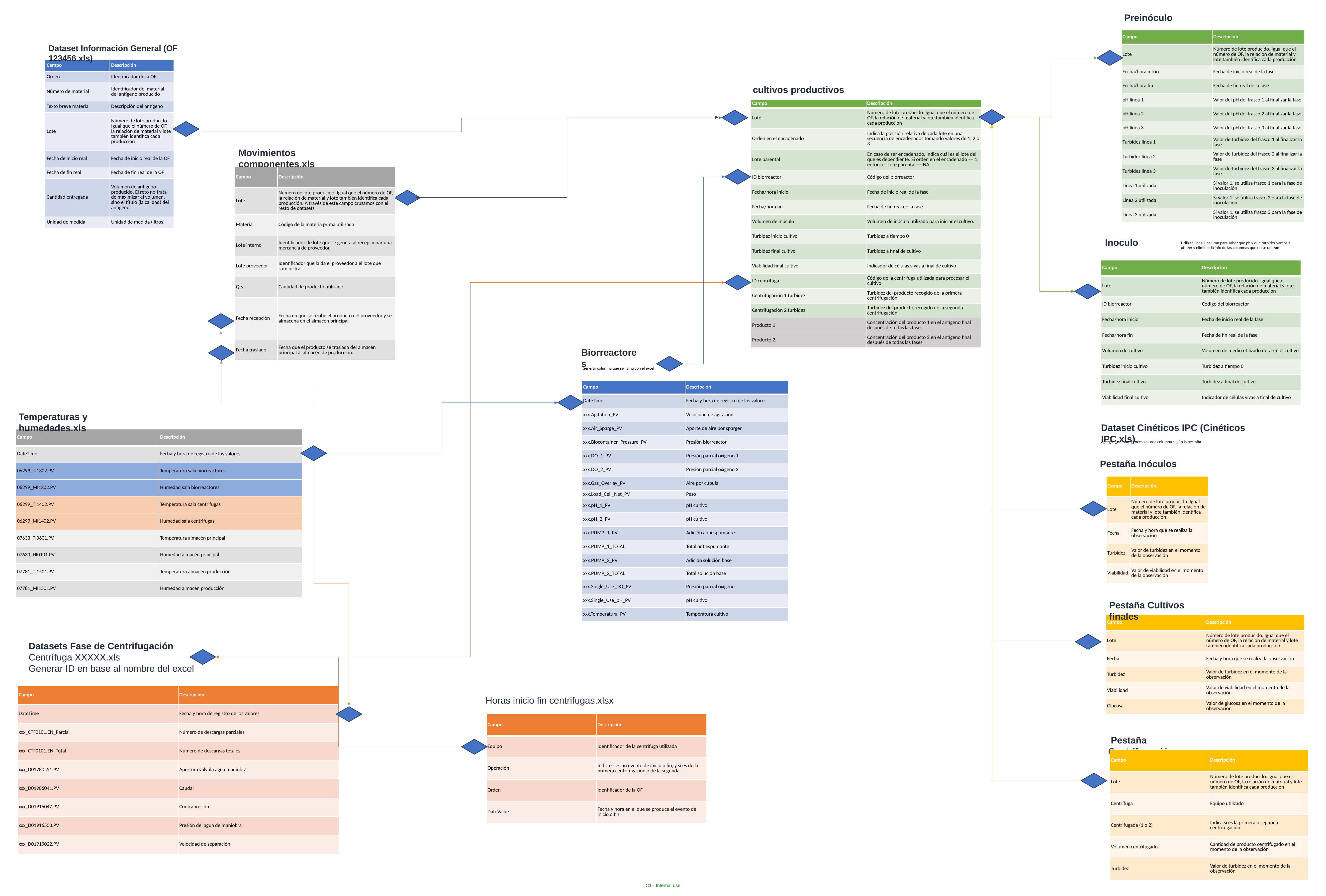

Preinóculo
| Campo | Descripción |
| --- | --- |
| Lote | Número de lote producido. Igual que el número de OF, la relación de material y lote también identifica cada producción |
| Fecha/hora inicio | Fecha de inicio real de la fase |
| Fecha/hora fin | Fecha de fin real de la fase |
| pH línea 1 | Valor del pH del frasco 1 al finalizar la fase |
| pH línea 2 | Valor del pH del frasco 2 al finalizar la fase |
| pH línea 3 | Valor del pH del frasco 3 al finalizar la fase |
| Turbidez línea 1 | Valor de turbidez del frasco 1 al finalizar la fase |
| Turbidez línea 2 | Valor de turbidez del frasco 2 al finalizar la fase |
| Turbidez línea 3 | Valor de turbidez del frasco 3 al finalizar la fase |
| Línea 1 utilizada | Si valor 1, se utiliza frasco 1 para la fase de inoculación |
| Línea 2 utilizada | Si valor 1, se utiliza frasco 2 para la fase de inoculación |
| Línea 3 utilizada | Si valor 1, se utiliza frasco 3 para la fase de inoculación |
Dataset Información General (OF 123456.xls)

| Campo | Descripción |
| --- | --- |
| Orden | Identificador de la OF |
| Número de material | Identificador del material, del antígeno producido |
| Texto breve material | Descripción del antígeno |
| Lote | Número de lote producido. Igual que el número de OF, la relación de material y lote también identifica cada producción |
| Fecha de inicio real | Fecha de inicio real de la OF |
| Fecha de fin real | Fecha de fin real de la OF |
| Cantidad entregada | Volumen de antígeno producido. El reto no trata de maximizar el volumen, sino el título (la calidad) del antígeno |
| Unidad de medida | Unidad de medida (litros) |
cultivos productivos
| Campo | Descripción |
| --- | --- |
| Lote | Número de lote producido. Igual que el número de OF, la relación de material y lote también identifica cada producción |
| Orden en el encadenado | Indica la posición relativa de cada lote en una secuencia de encadenados tomando valores de 1, 2 o 3 |
| Lote parental | En caso de ser encadenado, indica cuál es el lote del que es dependiente. Si orden en el encadenado == 1, entonces Lote parental == NA |
| ID biorreactor | Código del biorreactor |
| Fecha/hora inicio | Fecha de inicio real de la fase |
| Fecha/hora fin | Fecha de fin real de la fase |
| Volumen de inóculo | Volumen de inóculo utilizado para iniciar el cultivo. |
| Turbidez inicio cultivo | Turbidez a tiempo 0 |
| Turbidez final cultivo | Turbidez a final de cultivo |
| Viabilidad final cultivo | Indicador de células vivas a final de cultivo |
| ID centrífuga | Código de la centrífuga utilizada para procesar el cultivo |
| Centrifugación 1 turbidez | Turbidez del producto recogido de la primera centrifugación |
| Centrifugación 2 turbidez | Turbidez del producto recogido de la segunda centrifugación |
| Producto 1 | Concentración del producto 1 en el antígeno final después de todas las fases |
| Producto 2 | Concentración del producto 2 en el antígeno final después de todas las fases |

Movimientos componentes.xls
| Campo | Descripción |
| --- | --- |
| Lote | Número de lote producido. Igual que el número de OF, la relación de material y lote también identifica cada producción. A través de este campo cruzamos con el resto de datasets |
| Material | Código de la materia prima utilizada |
| Lote interno | Identificador de lote que se genera al recepcionar una mercancía de proveedor. |
| Lote proveedor | Identificador que la da el proveedor a el lote que suministra |
| Qty | Cantidad de producto utilizado |
| Fecha recepción | Fecha en que se recibe el producto del proveedor y se almacena en el almacén principal. |
| Fecha traslado | Fecha que el producto se traslada del almacén principal al almacén de producción. |

Inoculo
Utilizar Linea 1 column para saber que ph y que turbidez vamos a utilizer y eliminar la info de las columnas que no se utilizan
| Campo | Descripción |
| --- | --- |
| Lote | Número de lote producido. Igual que el número de OF, la relación de material y lote también identifica cada producción |
| ID biorreactor | Código del biorreactor |
| Fecha/hora inicio | Fecha de inicio real de la fase |
| Fecha/hora fin | Fecha de fin real de la fase |
| Volumen de cultivo | Volumen de medio utilizado durante el cultivo |
| Turbidez inicio cultivo | Turbidez a tiempo 0 |
| Turbidez final cultivo | Turbidez a final de cultivo |
| Viabilidad final cultivo | Indicador de células vivas a final de cultivo |

Biorreactores

Generar columna que se llama con el excel
| Campo | Descripción |
| --- | --- |
| DateTime | Fecha y hora de registro de los valores |
| xxx.Agitation\_PV | Velocidad de agitación |
| xxx.Air\_Sparge\_PV | Aporte de aire por sparger |
| xxx.Biocontainer\_Pressure\_PV | Presión biorreactor |
| xxx.DO\_1\_PV | Presión parcial oxígeno 1 |
| xxx.DO\_2\_PV | Presión parcial oxígeno 2 |
| xxx.Gas\_Overlay\_PV | Aire por cúpula |
| xxx.Load\_Cell\_Net\_PV | Peso |
| xxx.pH\_1\_PV | pH cultivo |
| xxx.pH\_2\_PV | pH cultivo |
| xxx.PUMP\_1\_PV | Adición antiespumante |
| xxx.PUMP\_1\_TOTAL | Total antiespumante |
| xxx.PUMP\_2\_PV | Adición solución base |
| xxx.PUMP\_2\_TOTAL | Total solución base |
| xxx.Single\_Use\_DO\_PV | Presión parcial oxígeno |
| xxx.Single\_Use\_pH\_PV | pH cultivo |
| xxx.Temperatura\_PV | Temperatura cultivo |

Temperaturas y humedades.xls
Dataset Cinéticos IPC (Cinéticos IPC.xls)
| Campo | Descripción |
| --- | --- |
| DateTime | Fecha y hora de registro de los valores |
| 06299\_TI1302.PV | Temperatura sala biorreactores |
| 06299\_MI1302.PV | Humedad sala biorreactores |
| 06299\_TI1402.PV | Temperatura sala centrifugas |
| 06299\_MI1402.PV | Humedad sala centrifugas |
| 07633\_TI0601.PV | Temperatura almacén principal |
| 07633\_HI0101.PV | Humedad almacén principal |
| 07781\_TI1501.PV | Temperatura almacén producción |
| 07781\_MI1501.PV | Humedad almacén producción |
Agregar _nombre proceso a cada columna según la pestaña

Pestaña Inóculos
| Campo | Descripción |
| --- | --- |
| Lote | Número de lote producido. Igual que el número de OF, la relación de material y lote también identifica cada producción |
| Fecha | Fecha y hora que se realiza la observación |
| Turbidez | Valor de turbidez en el momento de la observación |
| Viabilidad | Valor de viabilidad en el momento de la observación |

Pestaña Cultivos finales
| Campo | Descripción |
| --- | --- |
| Lote | Número de lote producido. Igual que el número de OF, la relación de material y lote también identifica cada producción |
| Fecha | Fecha y hora que se realiza la observación |
| Turbidez | Valor de turbidez en el momento de la observación |
| Viabilidad | Valor de viabilidad en el momento de la observación |
| Glucosa | Valor de glucosa en el momento de la observación |

Datasets Fase de Centrifugación
Centrífuga XXXXX.xls
Generar ID en base al nombre del excel

| Campo | Descripción |
| --- | --- |
| DateTime | Fecha y hora de registro de los valores |
| xxx\_CTF0101.EN\_Parcial | Número de descargas parciales |
| xxx\_CTF0101.EN\_Total | Número de descargas totales |
| xxx\_D01780551.PV | Apertura válvula agua maniobra |
| xxx\_D01906041.PV | Caudal |
| xxx\_D01916047.PV | Contrapresión |
| xxx\_D01916503.PV | Presión del agua de maniobra |
| xxx\_D01919022.PV | Velocidad de separación |
Horas inicio fin centrifugas.xlsx

| Campo | Descripción |
| --- | --- |
| Equipo | Identificador de la centrífuga utilizada |
| Operación | Indica si es un evento de inicio o fin, y si es de la primera centrifugación o de la segunda. |
| Orden | Identificador de la OF |
| DateValue | Fecha y hora en el que se produce el evento de inicio o fin. |
 Pestaña Centrifugación

| Campo | Descripción |
| --- | --- |
| Lote | Número de lote producido. Igual que el número de OF, la relación de material y lote también identifica cada producción |
| Centrífuga | Equipo utilizado |
| Centrifugada (1 o 2) | Indica si es la primera o segunda centrifugación |
| Volumen centrifugado | Cantidad de producto centrifugado en el momento de la observación |
| Turbidez | Valor de turbidez en el momento de la observación |